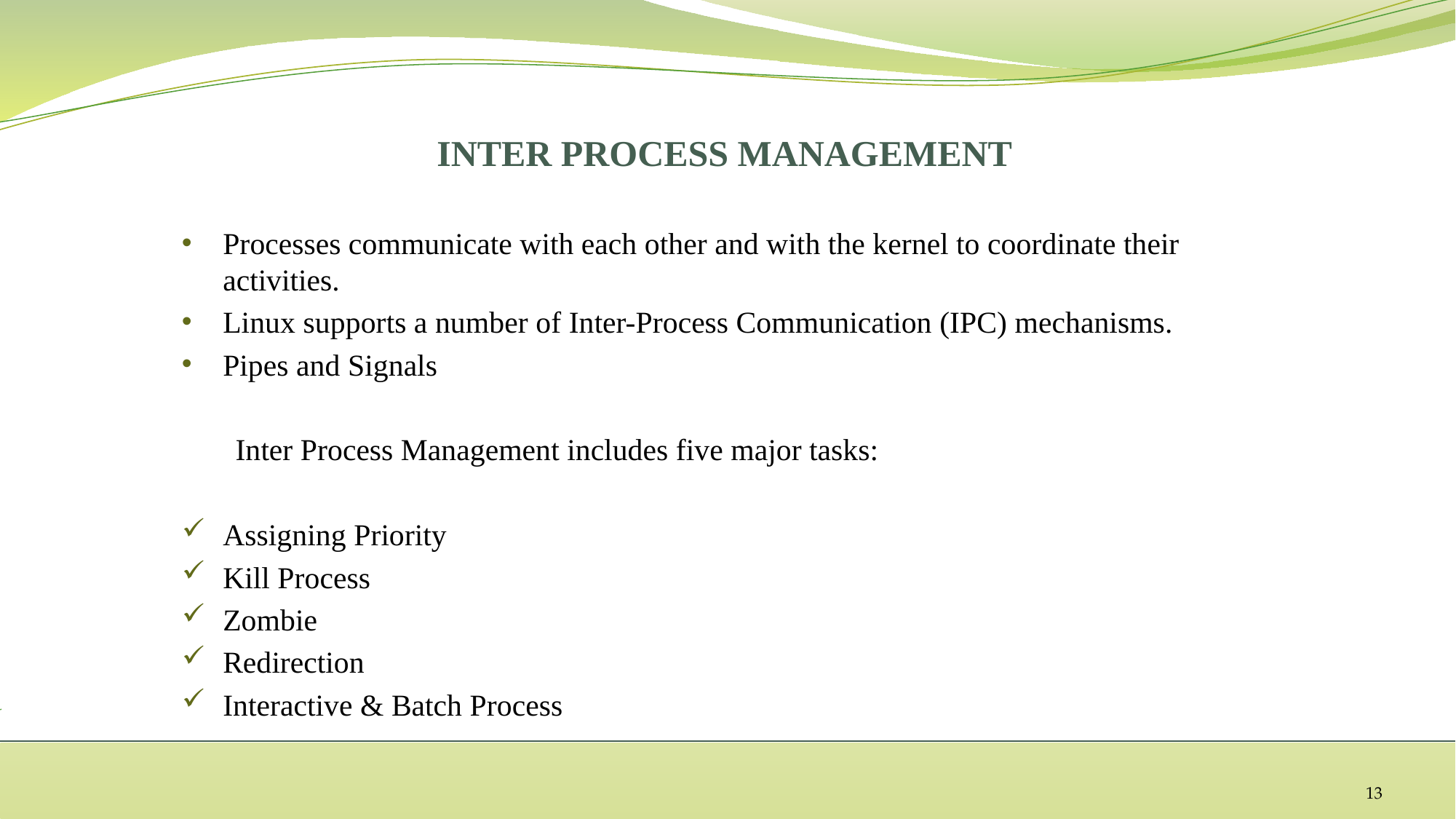

# INTER PROCESS MANAGEMENT
Processes communicate with each other and with the kernel to coordinate their activities.
Linux supports a number of Inter-Process Communication (IPC) mechanisms.
Pipes and Signals

       Inter Process Management includes five major tasks:

Assigning Priority
Kill Process
Zombie
Redirection
Interactive & Batch Process

13